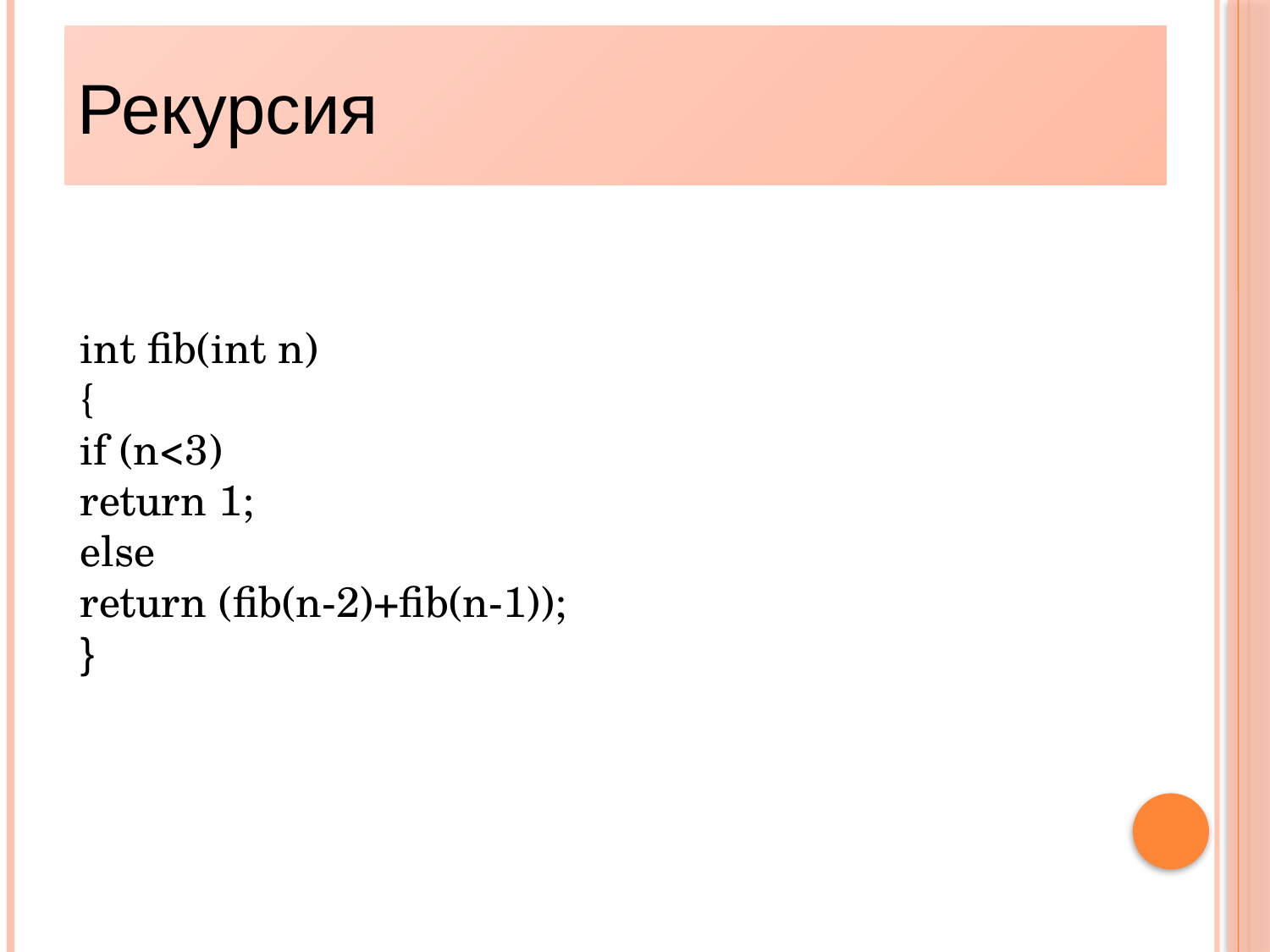

Рекурсия
4

int fib(int n)
{
if (n<3)
return 1;
else
return (fib(n-2)+fib(n-1));
}